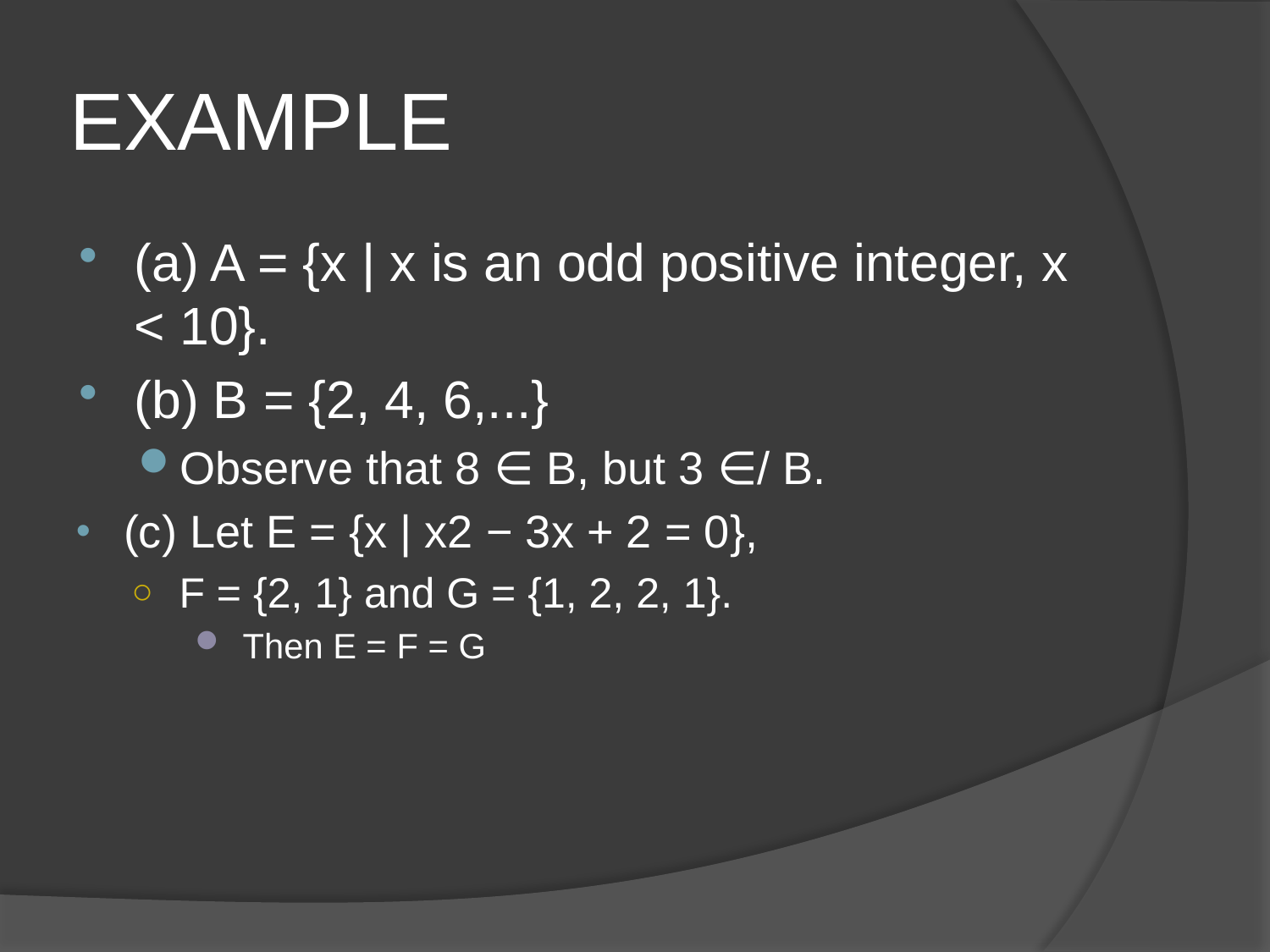

# EXAMPLE
(a) A = {x | x is an odd positive integer, x < 10}.
(b) B = {2, 4, 6,...}
Observe that 8 ∈ B, but 3 ∈/ B.
(c) Let E = {x | x2 − 3x + 2 = 0},
F = {2, 1} and G = {1, 2, 2, 1}.
Then E = F = G